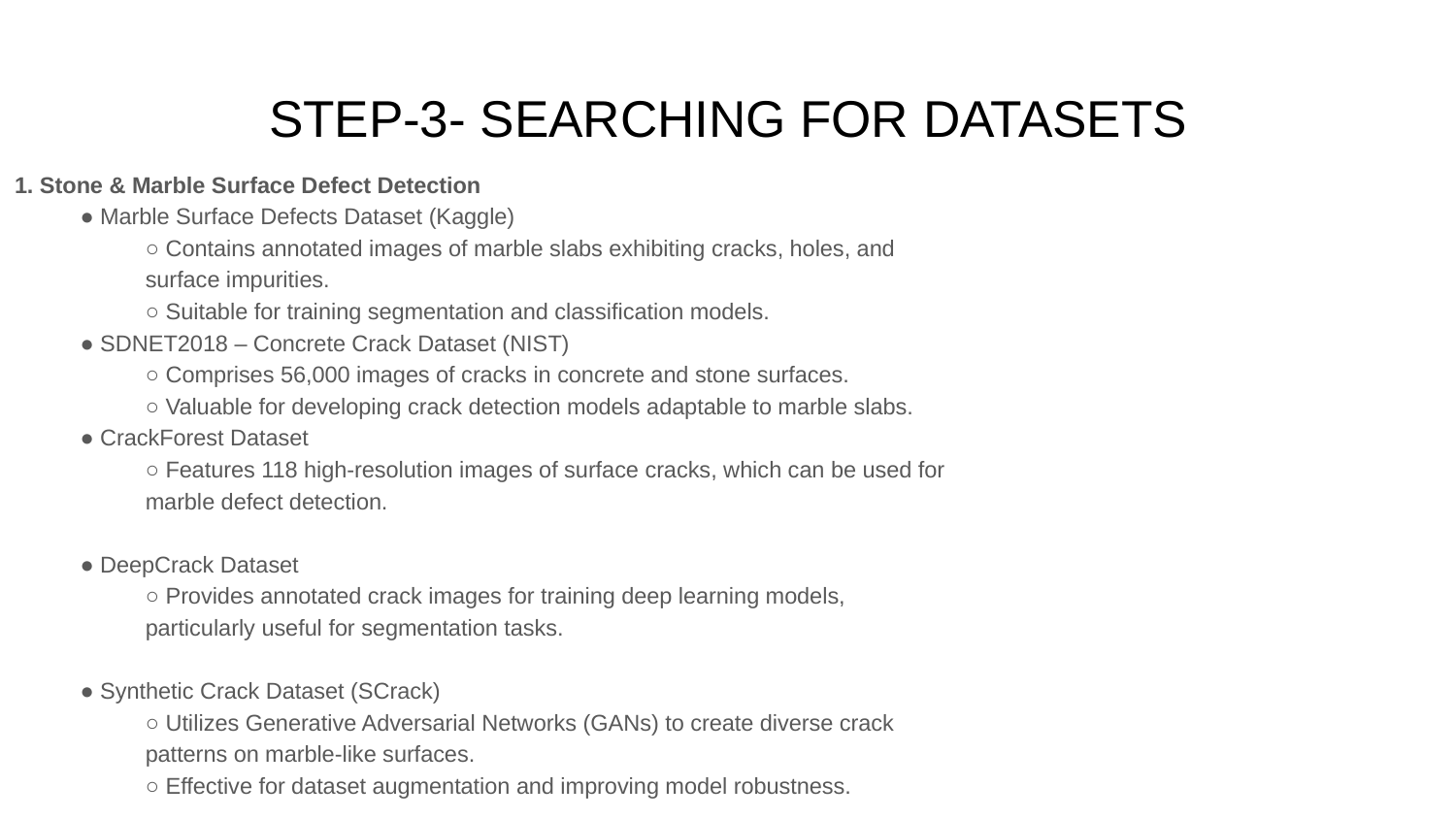

# STEP-3- SEARCHING FOR DATASETS
1. Stone & Marble Surface Defect Detection
● Marble Surface Defects Dataset (Kaggle)
○ Contains annotated images of marble slabs exhibiting cracks, holes, and
surface impurities.
○ Suitable for training segmentation and classification models.
● SDNET2018 – Concrete Crack Dataset (NIST)
○ Comprises 56,000 images of cracks in concrete and stone surfaces.
○ Valuable for developing crack detection models adaptable to marble slabs.
● CrackForest Dataset
○ Features 118 high-resolution images of surface cracks, which can be used for
marble defect detection.

● DeepCrack Dataset
○ Provides annotated crack images for training deep learning models,
particularly useful for segmentation tasks.

● Synthetic Crack Dataset (SCrack)
○ Utilizes Generative Adversarial Networks (GANs) to create diverse crack
patterns on marble-like surfaces.
○ Effective for dataset augmentation and improving model robustness.